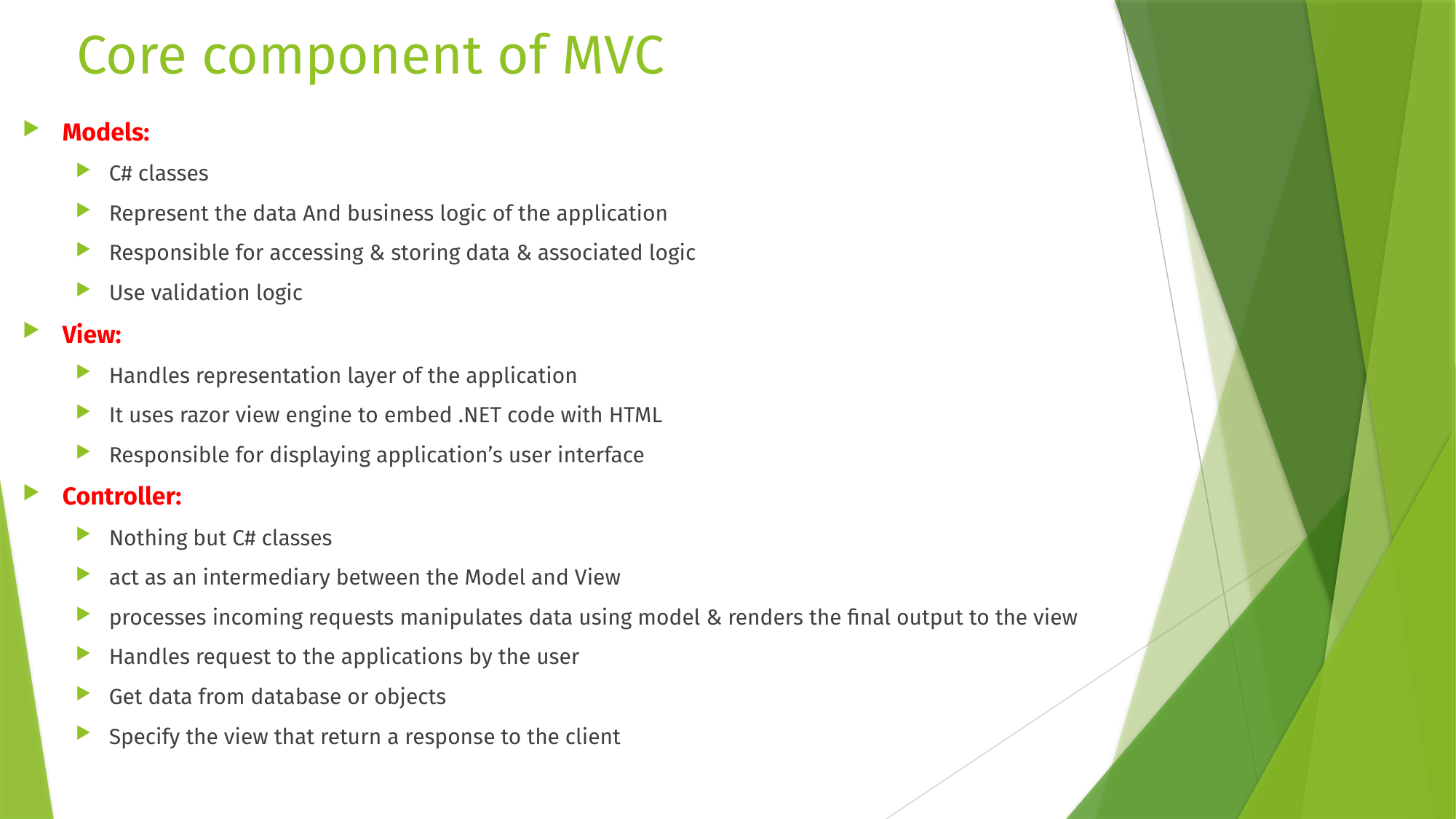

# Core component of MVC
Models:
C# classes
Represent the data And business logic of the application
Responsible for accessing & storing data & associated logic
Use validation logic
View:
Handles representation layer of the application
It uses razor view engine to embed .NET code with HTML
Responsible for displaying application’s user interface
Controller:
Nothing but C# classes
act as an intermediary between the Model and View
processes incoming requests manipulates data using model & renders the final output to the view
Handles request to the applications by the user
Get data from database or objects
Specify the view that return a response to the client